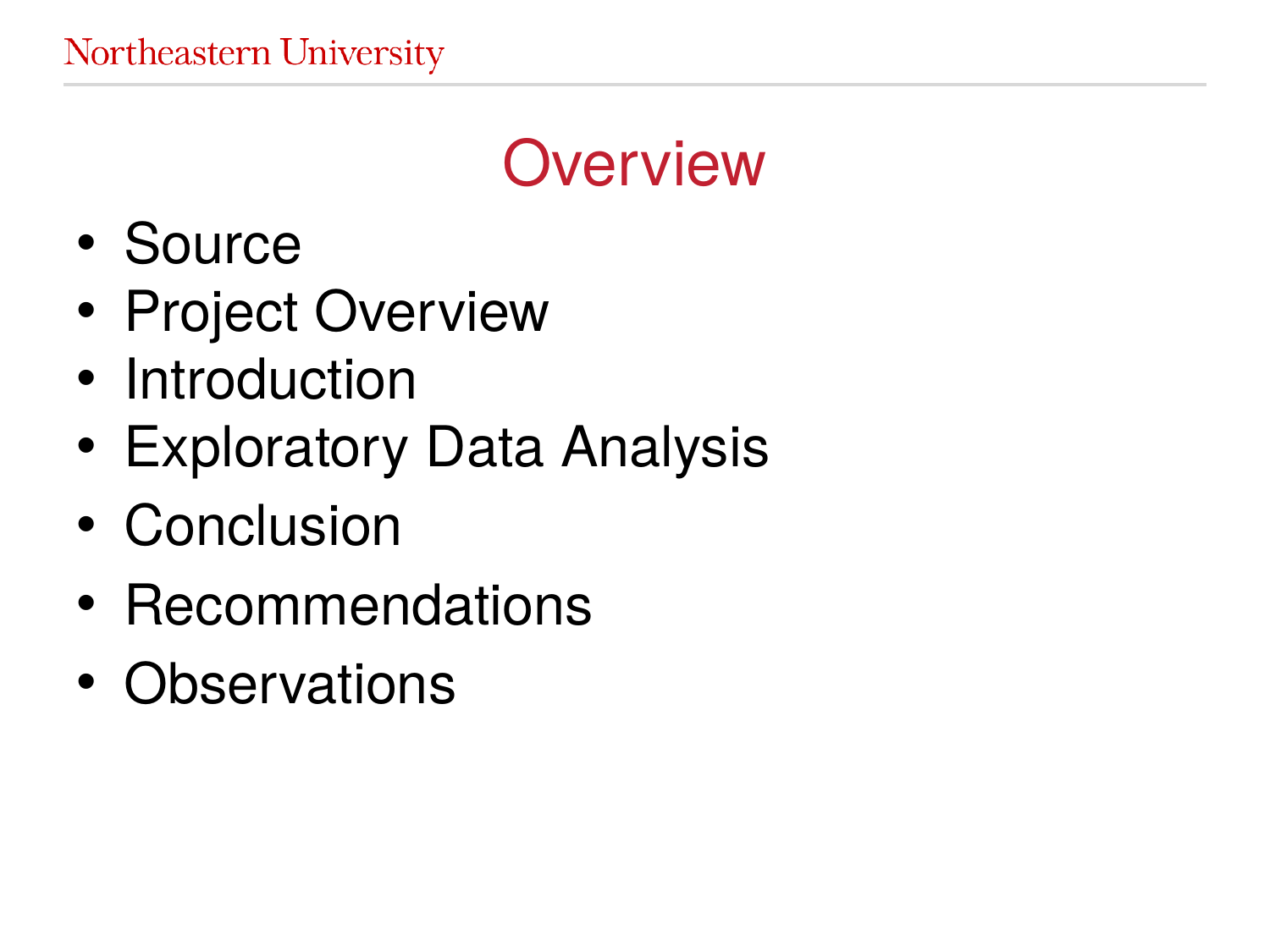

# Overview
Source
Project Overview
Introduction
Exploratory Data Analysis
Conclusion
Recommendations
Observations